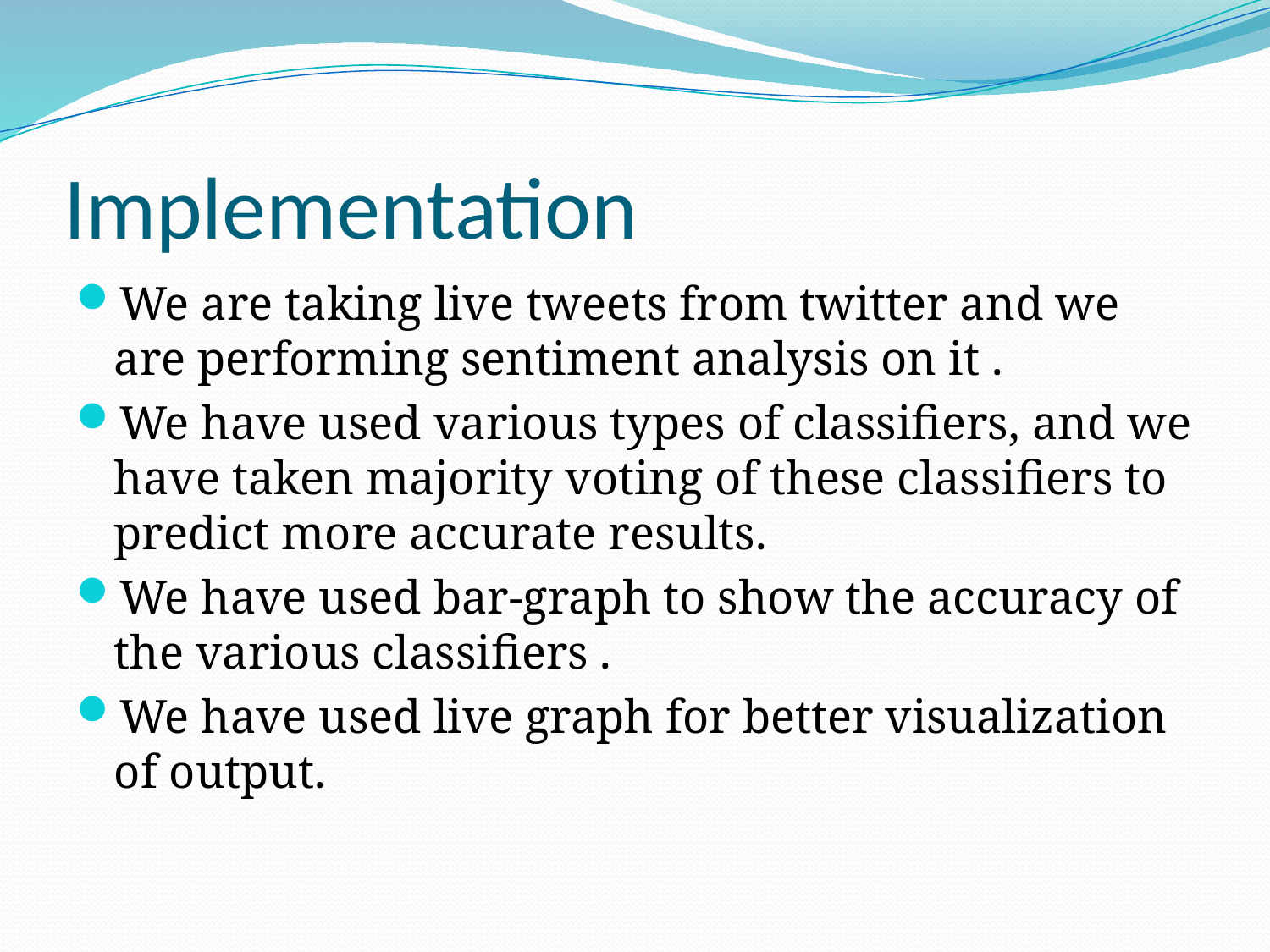

# Implementation
We are taking live tweets from twitter and we are performing sentiment analysis on it .
We have used various types of classifiers, and we have taken majority voting of these classifiers to predict more accurate results.
We have used bar-graph to show the accuracy of the various classifiers .
We have used live graph for better visualization of output.